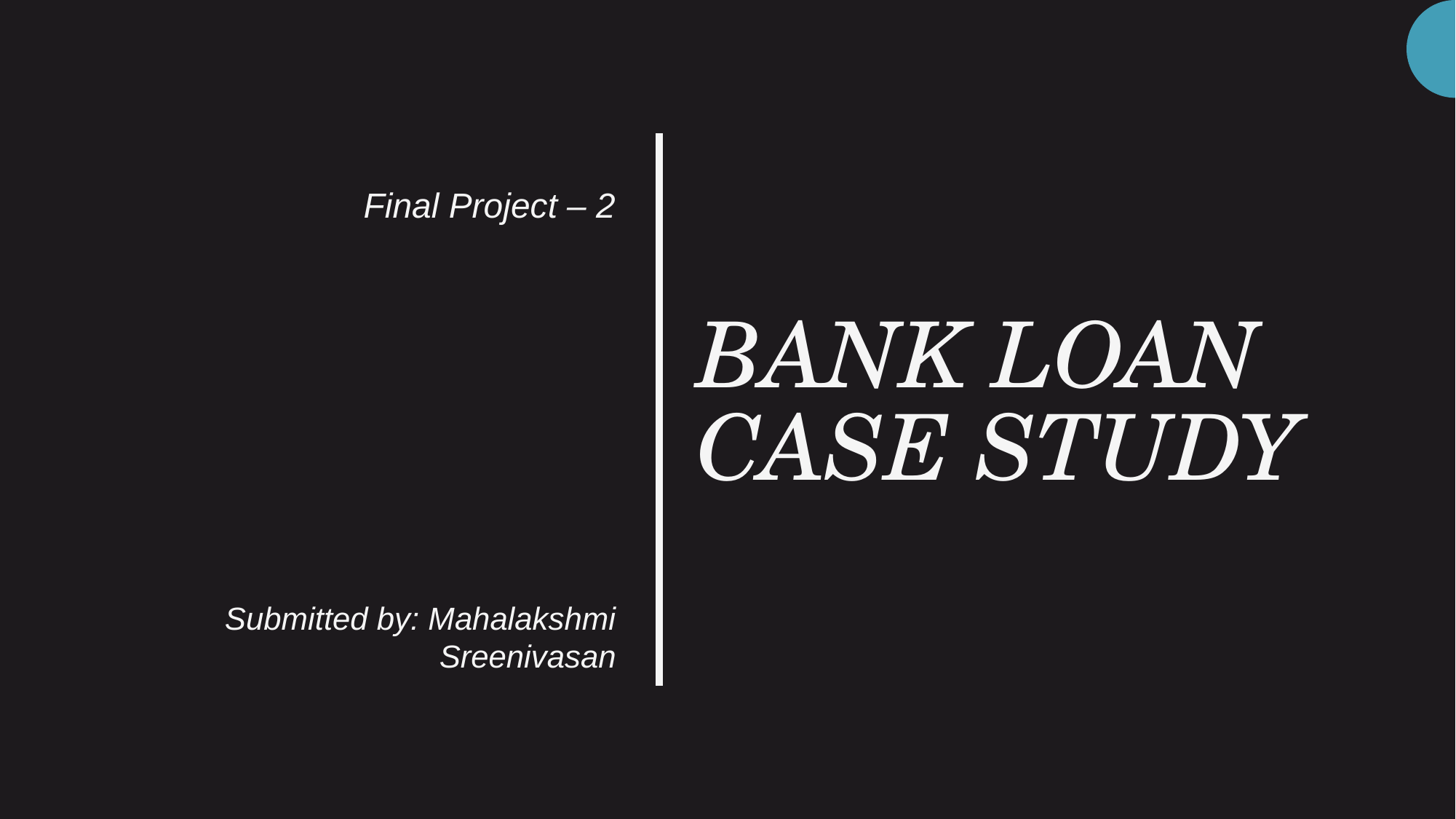

# BANK LOAN CASE STUDY
Final Project – 2

Submitted by: Mahalakshmi Sreenivasan